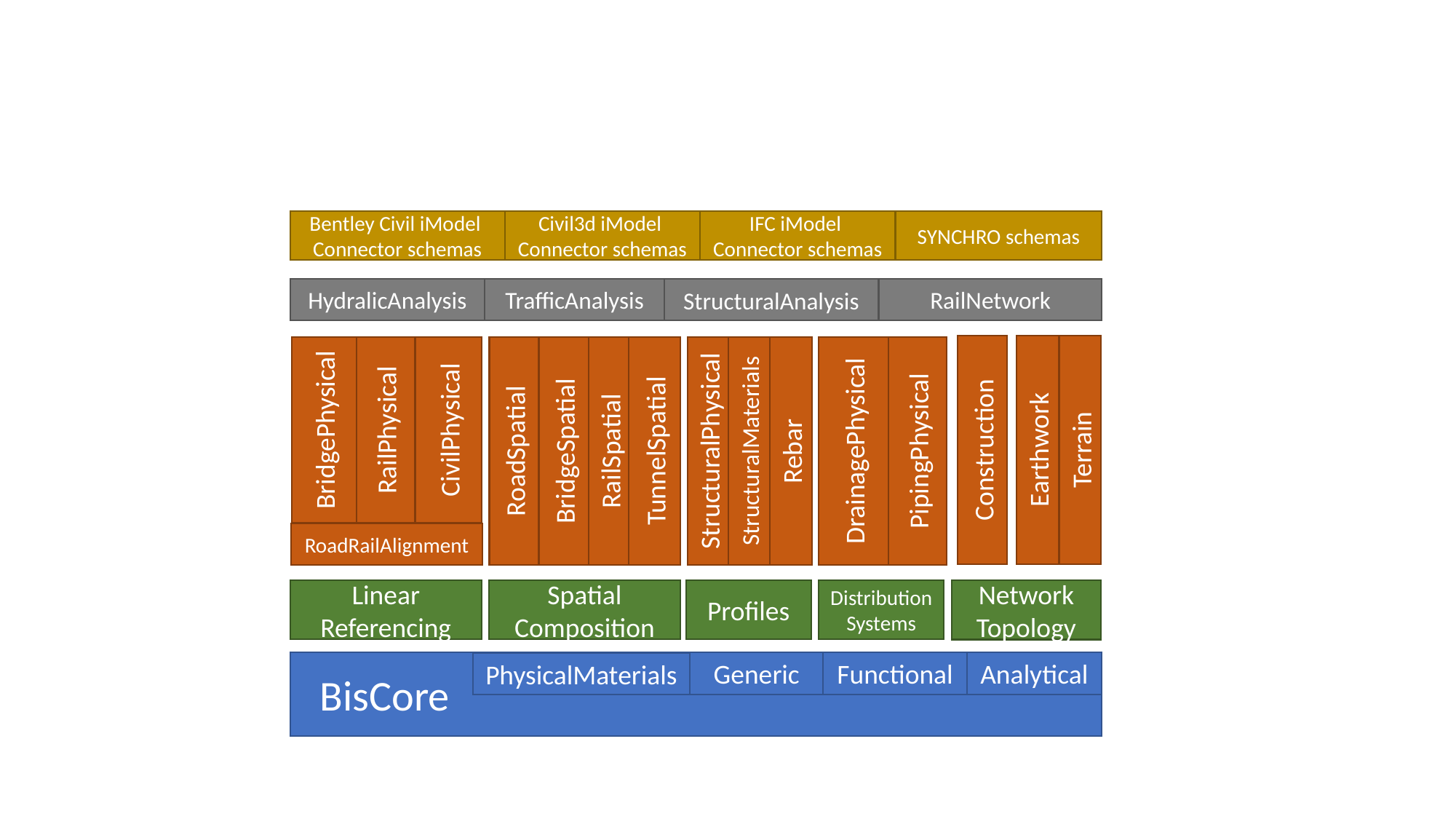

Bentley Civil iModel
Connector schemas
Civil3d iModel
Connector schemas
IFC iModel
Connector schemas
SYNCHRO schemas
HydralicAnalysis
TrafficAnalysis
RailNetwork
StructuralAnalysis
CivilPhysical
BridgePhysical
RailPhysical
DrainagePhysical
PipingPhysical
Construction
TunnelSpatial
BridgeSpatial
RoadSpatial
Earthwork
Terrain
Rebar
StructuralMaterials
StructuralPhysical
RailSpatial
RoadRailAlignment
Linear
Referencing
Spatial
Composition
Profiles
Distribution
Systems
Network
Topology

Generic
Functional
Analytical
PhysicalMaterials
BisCore